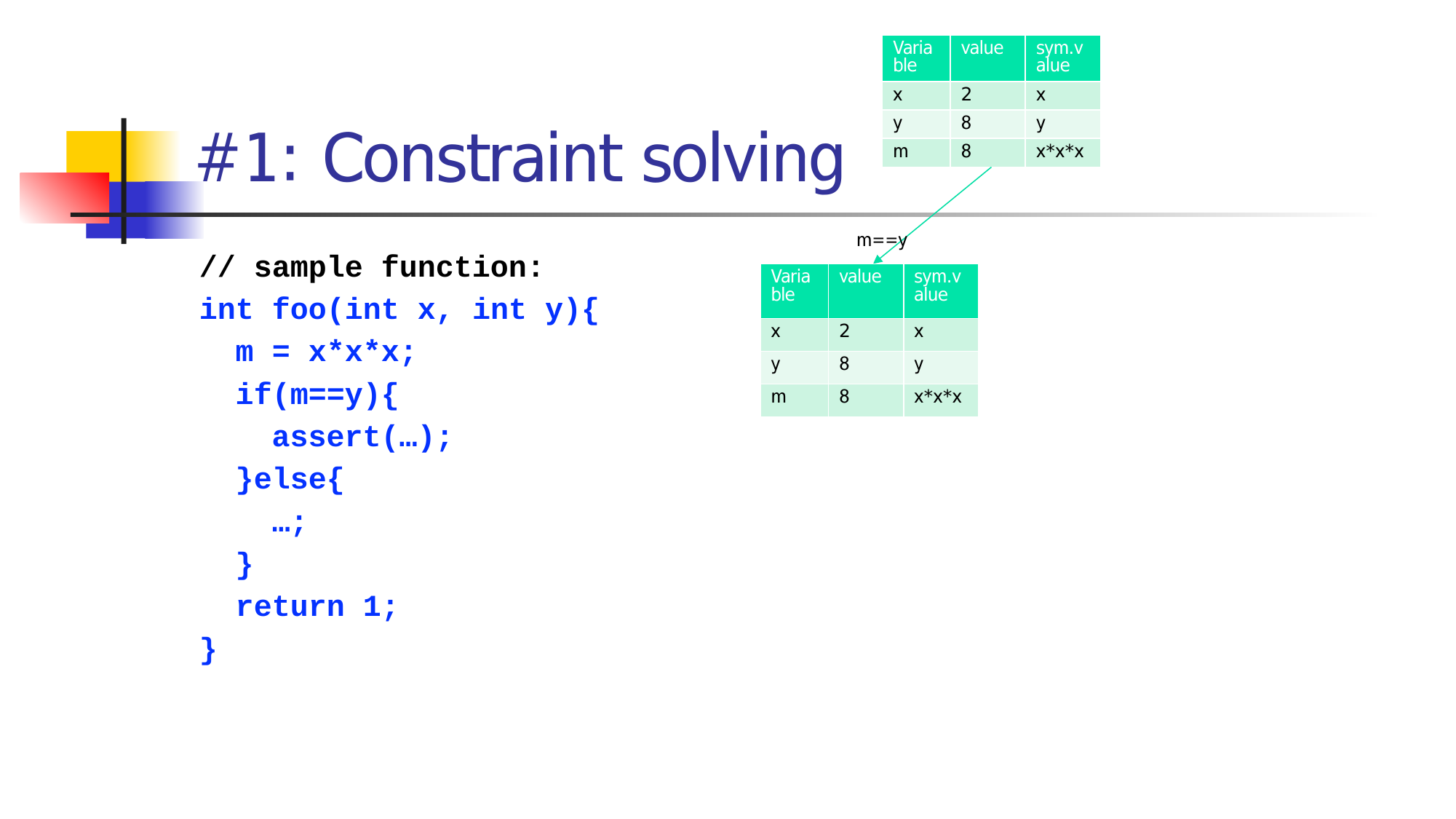

# #1: Constraint solving
| Variable | value | sym.value |
| --- | --- | --- |
| x | 2 | x |
| y | 8 | y |
| m | 8 | x\*x\*x |
m==y
// sample function:
int foo(int x, int y){
  m = x*x*x;
  if(m==y){
    assert(…);
  }else{
    …;
  }
  return 1;
}
| Variable | value | sym.value |
| --- | --- | --- |
| x | 2 | x |
| y | 8 | y |
| m | 8 | x\*x\*x |